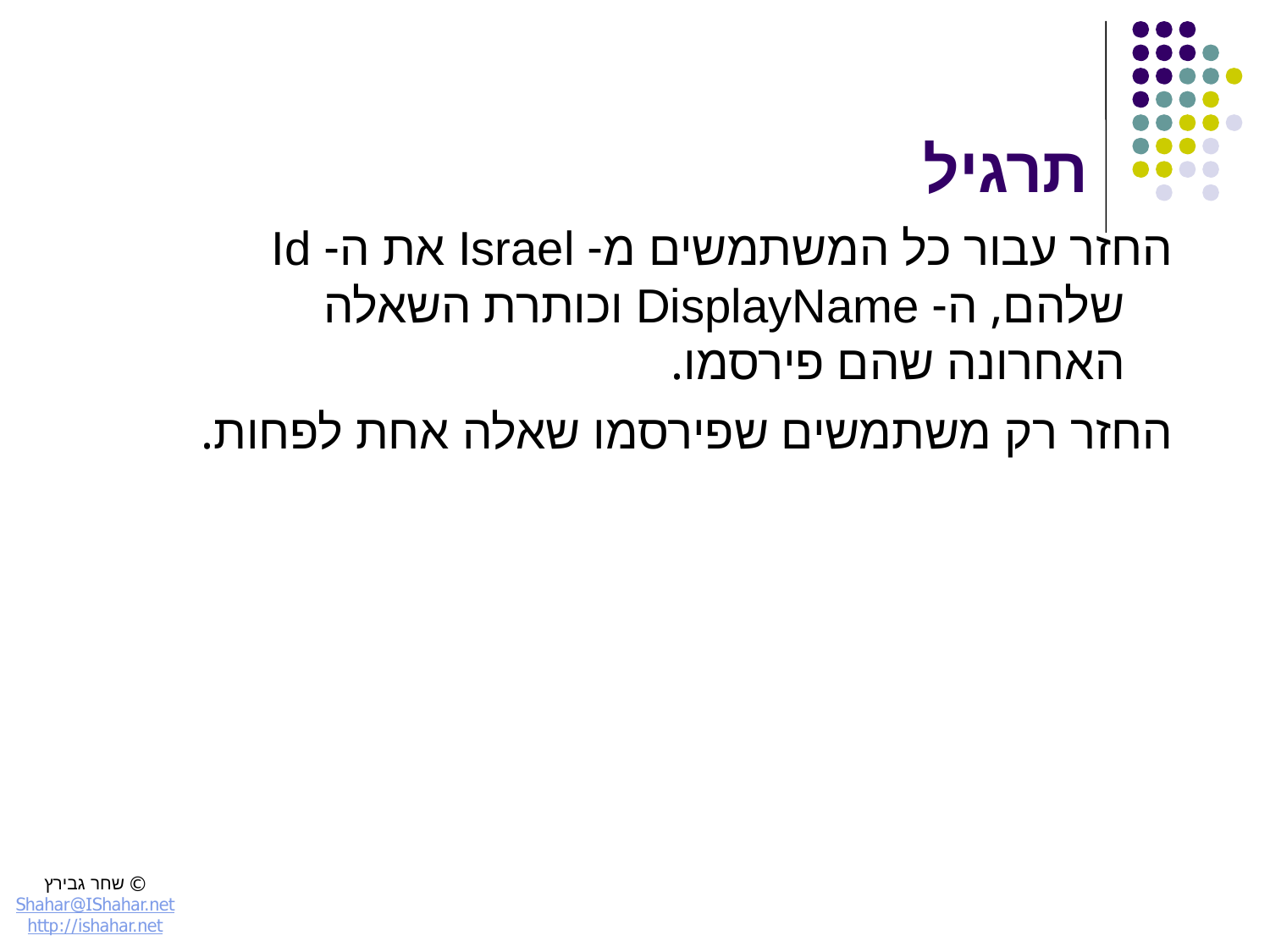

# תרגיל
החזר עבור כל המשתמשים מ- Israel את ה- Id שלהם, ה- DisplayName וכותרת השאלה האחרונה שהם פירסמו.
החזר רק משתמשים שפירסמו שאלה אחת לפחות.
© שחר גבירץ
Shahar@IShahar.net
http://ishahar.net